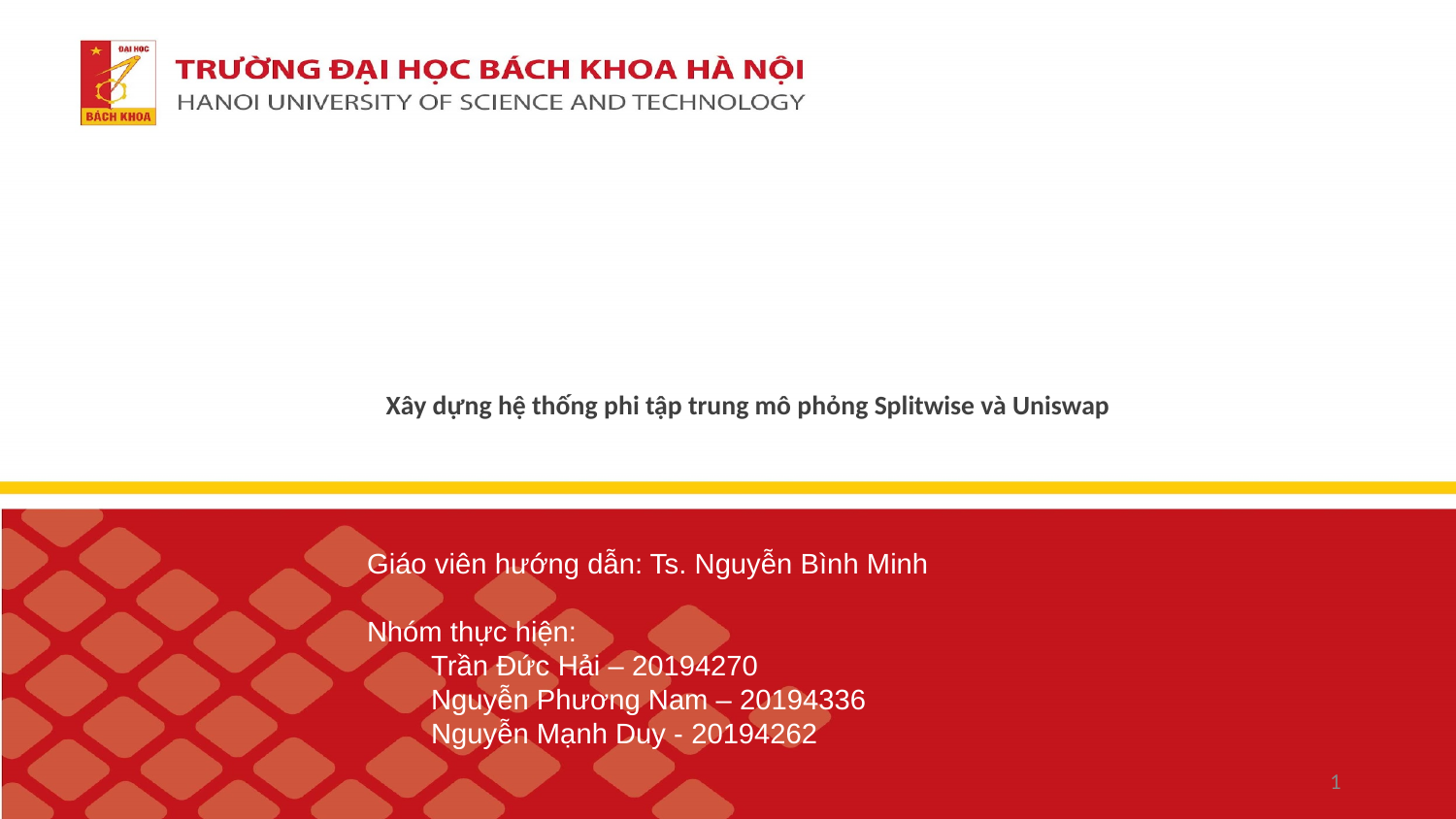

# Xây dựng hệ thống phi tập trung mô phỏng Splitwise và Uniswap
Giáo viên hướng dẫn: Ts. Nguyễn Bình Minh

Nhóm thực hiện:
        Trần Đức Hải – 20194270
        Nguyễn Phương Nam – 20194336
        Nguyễn Mạnh Duy - 20194262
1